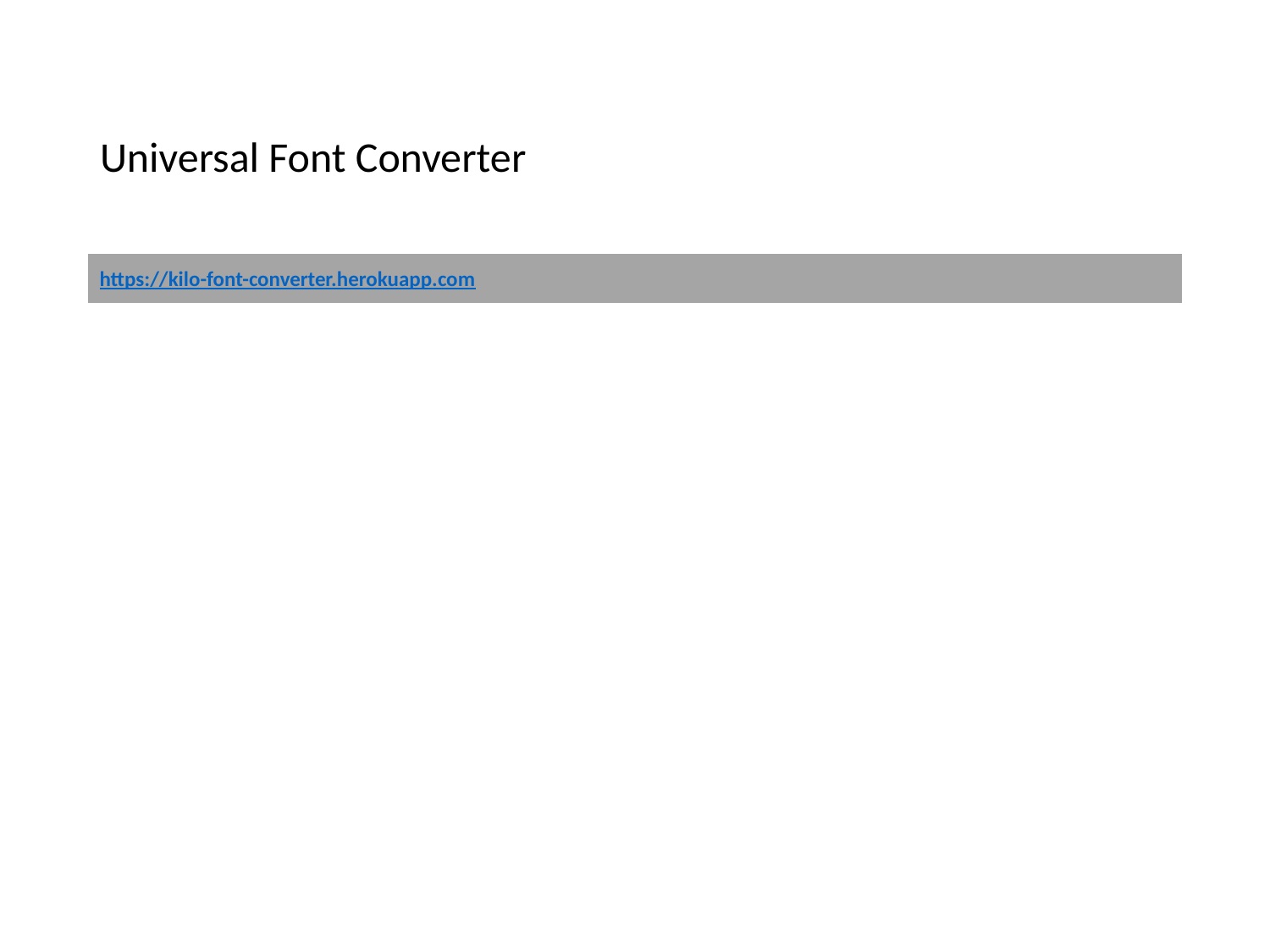

# Universal Font Converter
| https://kilo-font-converter.herokuapp.com |
| --- |